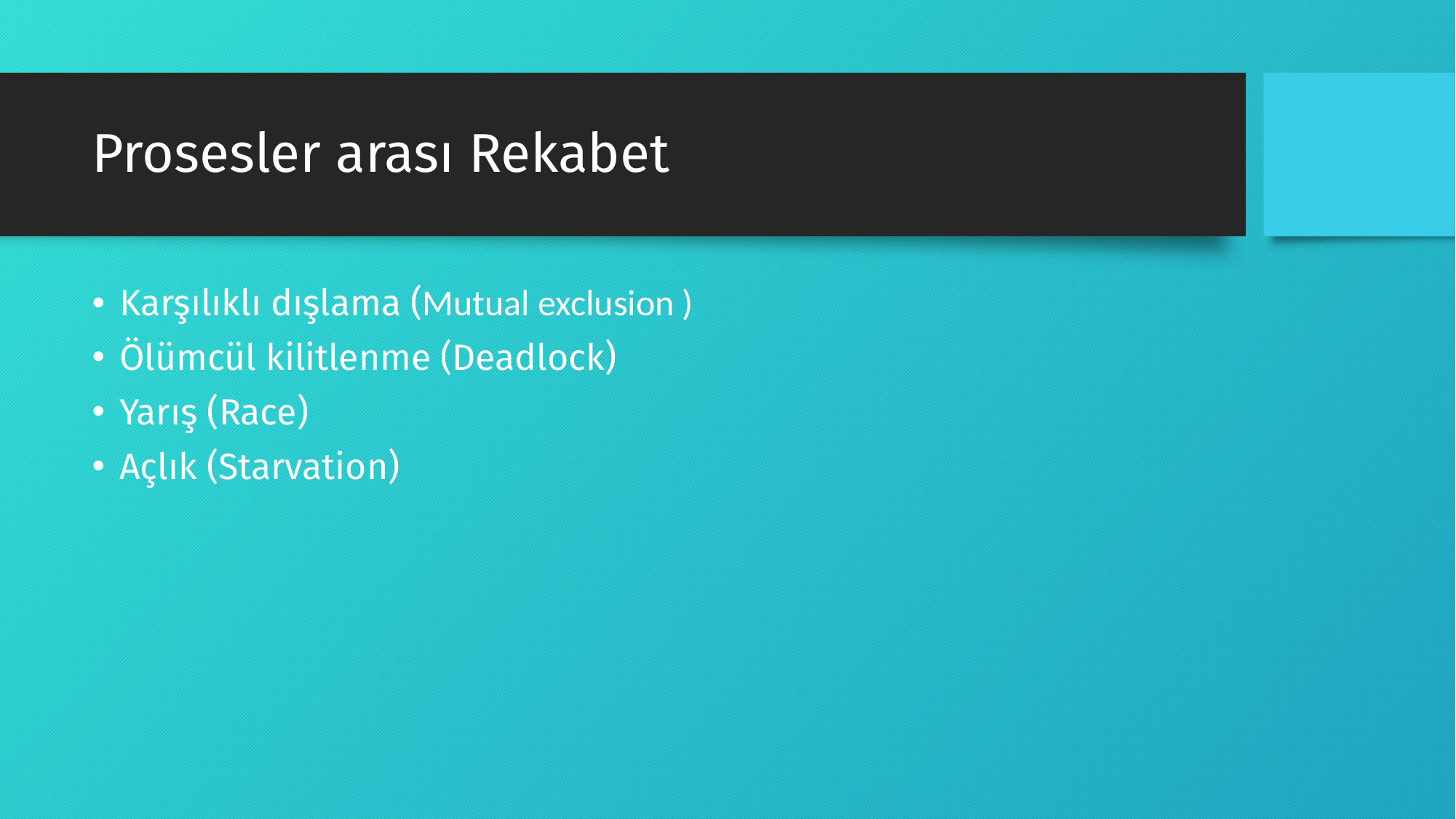

# Prosesler arası Rekabet
Karşılıklı dışlama (Mutual exclusion )
Ölümcül kilitlenme (Deadlock)
Yarış (Race)
Açlık (Starvation)